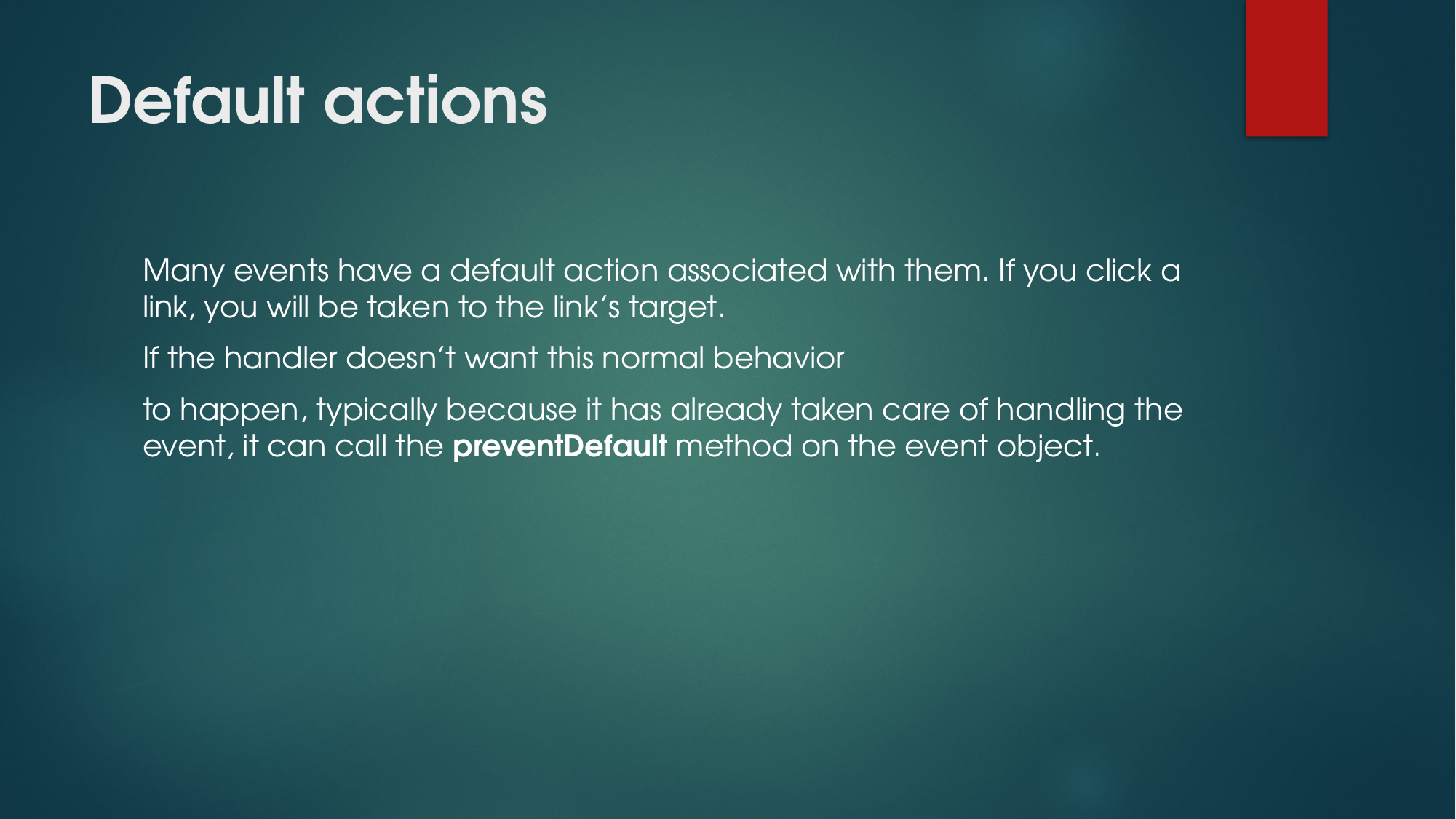

# Default actions
Many events have a default action associated with them. If you click a link, you will be taken to the link’s target.
If the handler doesn’t want this normal behavior
to happen, typically because it has already taken care of handling the event, it can call the preventDefault method on the event object.